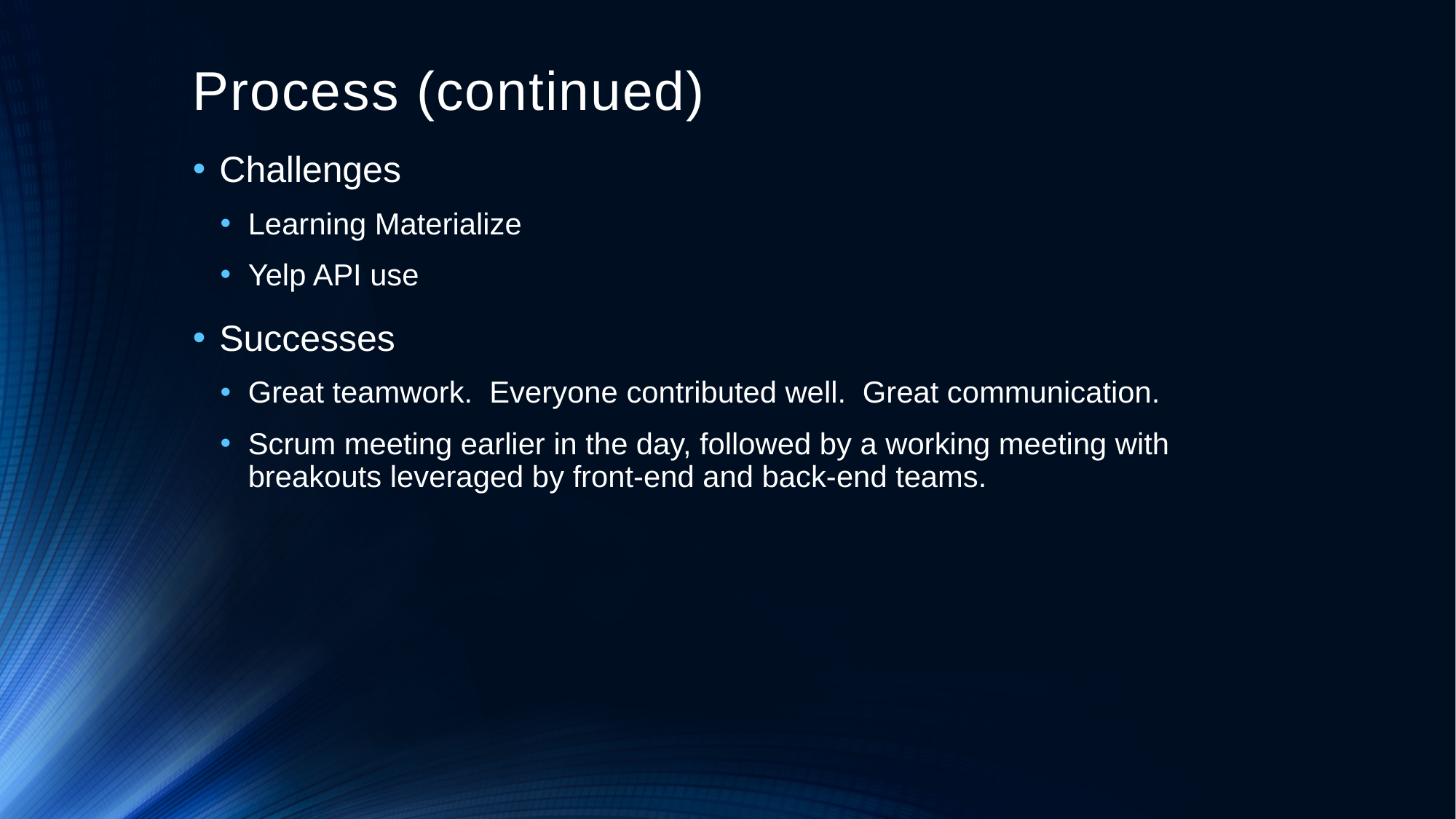

# Process (continued)
Challenges
Learning Materialize
Yelp API use
Successes
Great teamwork.  Everyone contributed well.  Great communication.
Scrum meeting earlier in the day, followed by a working meeting with breakouts leveraged by front-end and back-end teams.